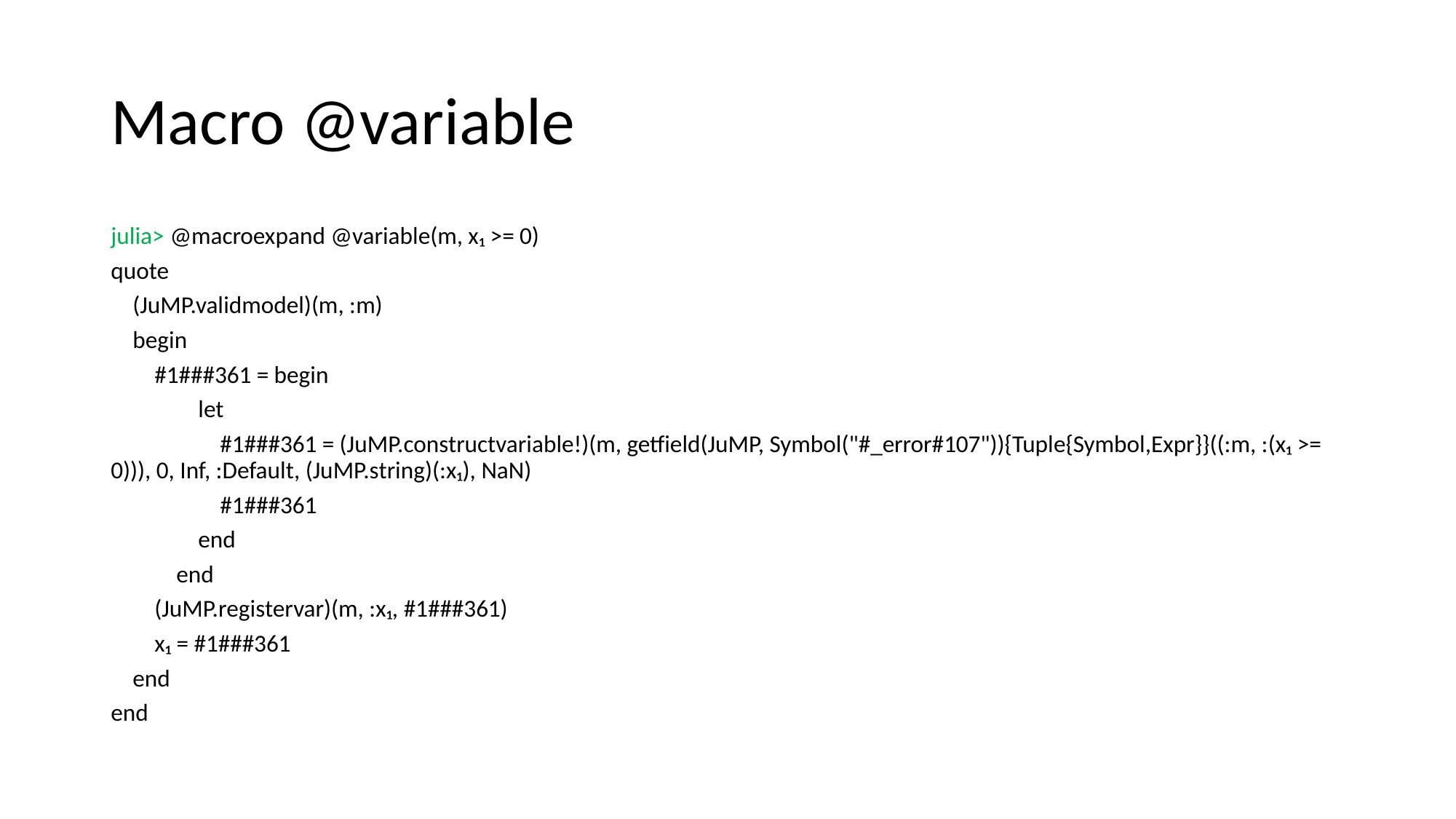

# Macro @variable
julia> @macroexpand @variable(m, x₁ >= 0)
quote
    (JuMP.validmodel)(m, :m)
    begin
        #1###361 = begin
                let
                    #1###361 = (JuMP.constructvariable!)(m, getfield(JuMP, Symbol("#_error#107")){Tuple{Symbol,Expr}}((:m, :(x₁ >= 0))), 0, Inf, :Default, (JuMP.string)(:x₁), NaN)
                    #1###361
                end
            end
        (JuMP.registervar)(m, :x₁, #1###361)
        x₁ = #1###361
    end
end